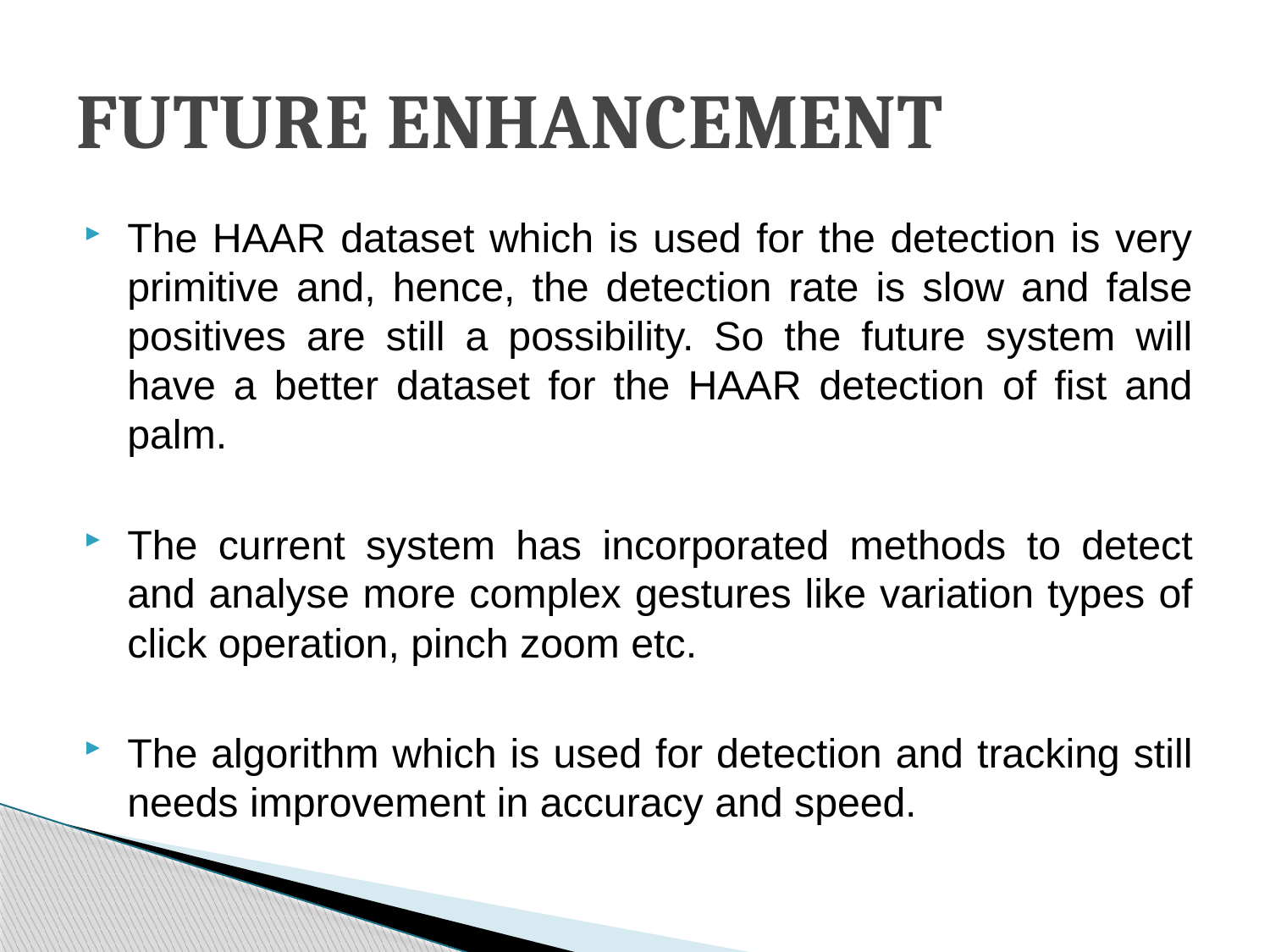

# FUTURE ENHANCEMENT
The HAAR dataset which is used for the detection is very primitive and, hence, the detection rate is slow and false positives are still a possibility. So the future system will have a better dataset for the HAAR detection of fist and palm.

The current system has incorporated methods to detect and analyse more complex gestures like variation types of click operation, pinch zoom etc.

The algorithm which is used for detection and tracking still needs improvement in accuracy and speed.